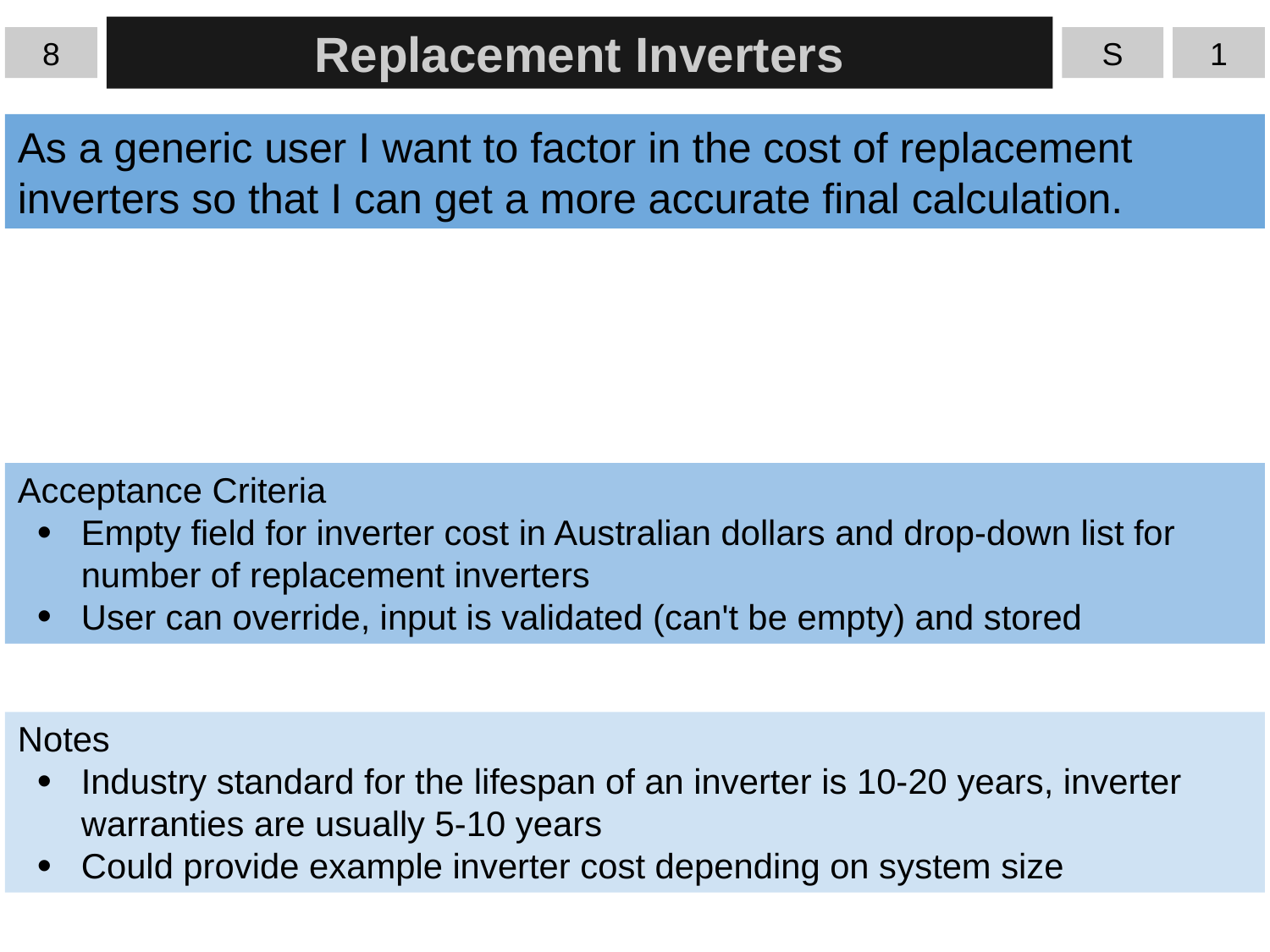

8
Replacement Inverters
S
1
As a generic user I want to factor in the cost of replacement inverters so that I can get a more accurate final calculation.
Acceptance Criteria
Empty field for inverter cost in Australian dollars and drop-down list for number of replacement inverters
User can override, input is validated (can't be empty) and stored
Notes
Industry standard for the lifespan of an inverter is 10-20 years, inverter warranties are usually 5-10 years
Could provide example inverter cost depending on system size